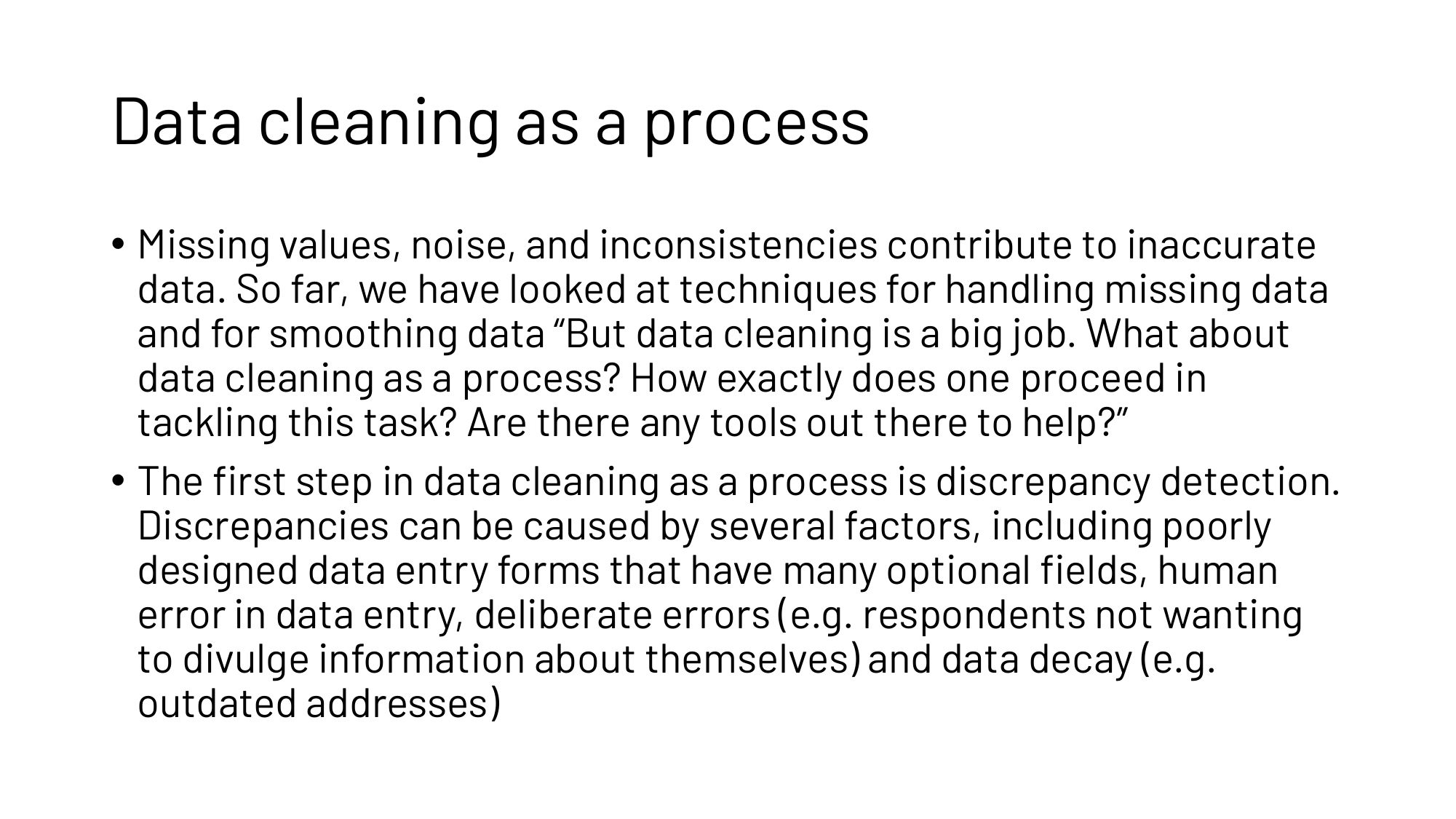

# Data cleaning as a process
Missing values, noise, and inconsistencies contribute to inaccurate data. So far, we have looked at techniques for handling missing data and for smoothing data “But data cleaning is a big job. What about data cleaning as a process? How exactly does one proceed in tackling this task? Are there any tools out there to help?”
The first step in data cleaning as a process is discrepancy detection. Discrepancies can be caused by several factors, including poorly designed data entry forms that have many optional fields, human error in data entry, deliberate errors (e.g. respondents not wanting to divulge information about themselves) and data decay (e.g. outdated addresses)